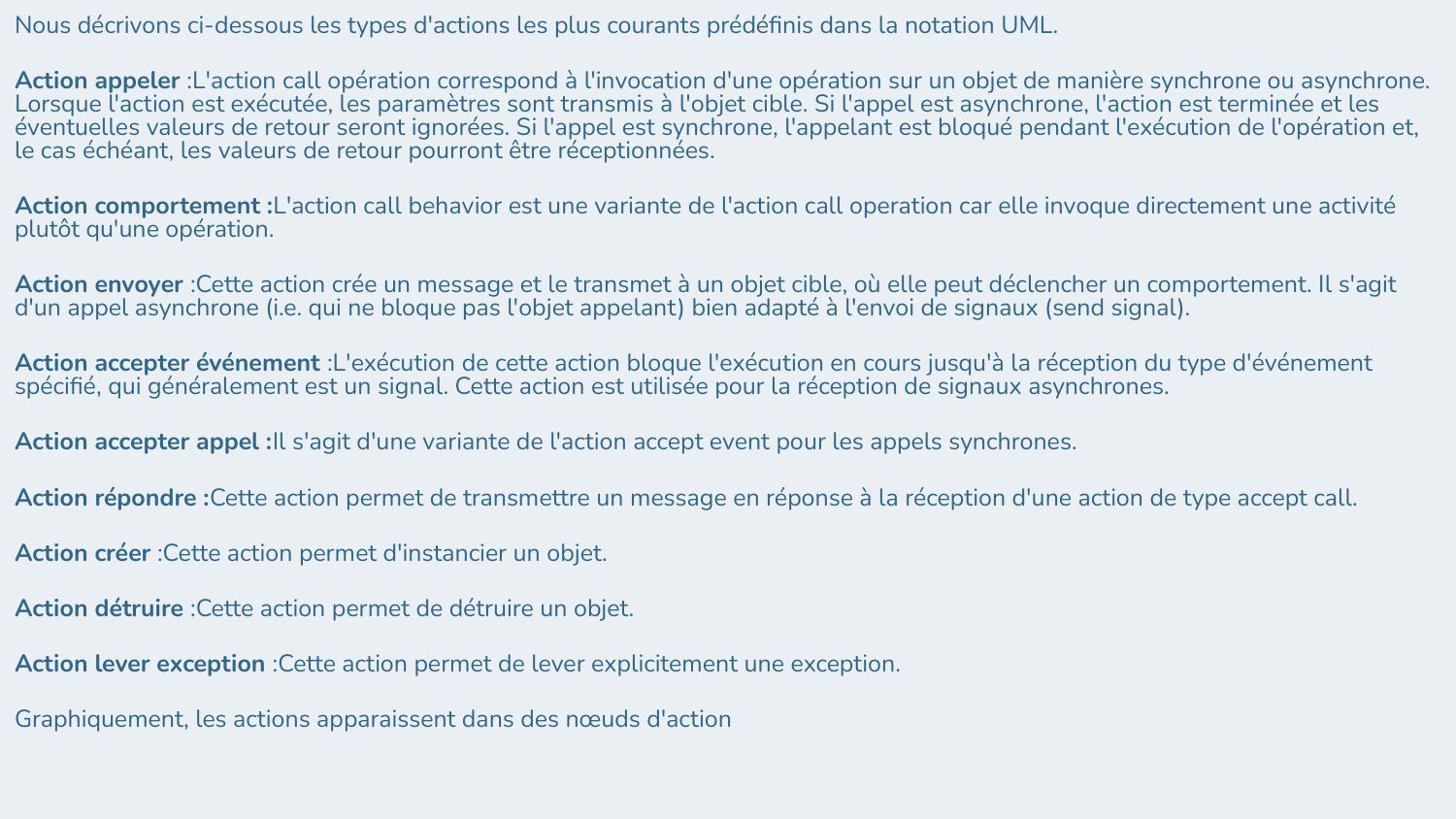

Nous décrivons ci-dessous les types d'actions les plus courants prédéfinis dans la notation UML.
Action appeler :L'action call opération correspond à l'invocation d'une opération sur un objet de manière synchrone ou asynchrone. Lorsque l'action est exécutée, les paramètres sont transmis à l'objet cible. Si l'appel est asynchrone, l'action est terminée et les éventuelles valeurs de retour seront ignorées. Si l'appel est synchrone, l'appelant est bloqué pendant l'exécution de l'opération et, le cas échéant, les valeurs de retour pourront être réceptionnées.
Action comportement :L'action call behavior est une variante de l'action call operation car elle invoque directement une activité plutôt qu'une opération.
Action envoyer :Cette action crée un message et le transmet à un objet cible, où elle peut déclencher un comportement. Il s'agit d'un appel asynchrone (i.e. qui ne bloque pas l'objet appelant) bien adapté à l'envoi de signaux (send signal).
Action accepter événement :L'exécution de cette action bloque l'exécution en cours jusqu'à la réception du type d'événement spécifié, qui généralement est un signal. Cette action est utilisée pour la réception de signaux asynchrones.
Action accepter appel :Il s'agit d'une variante de l'action accept event pour les appels synchrones.
Action répondre :Cette action permet de transmettre un message en réponse à la réception d'une action de type accept call.
Action créer :Cette action permet d'instancier un objet.
Action détruire :Cette action permet de détruire un objet.
Action lever exception :Cette action permet de lever explicitement une exception.
Graphiquement, les actions apparaissent dans des nœuds d'action